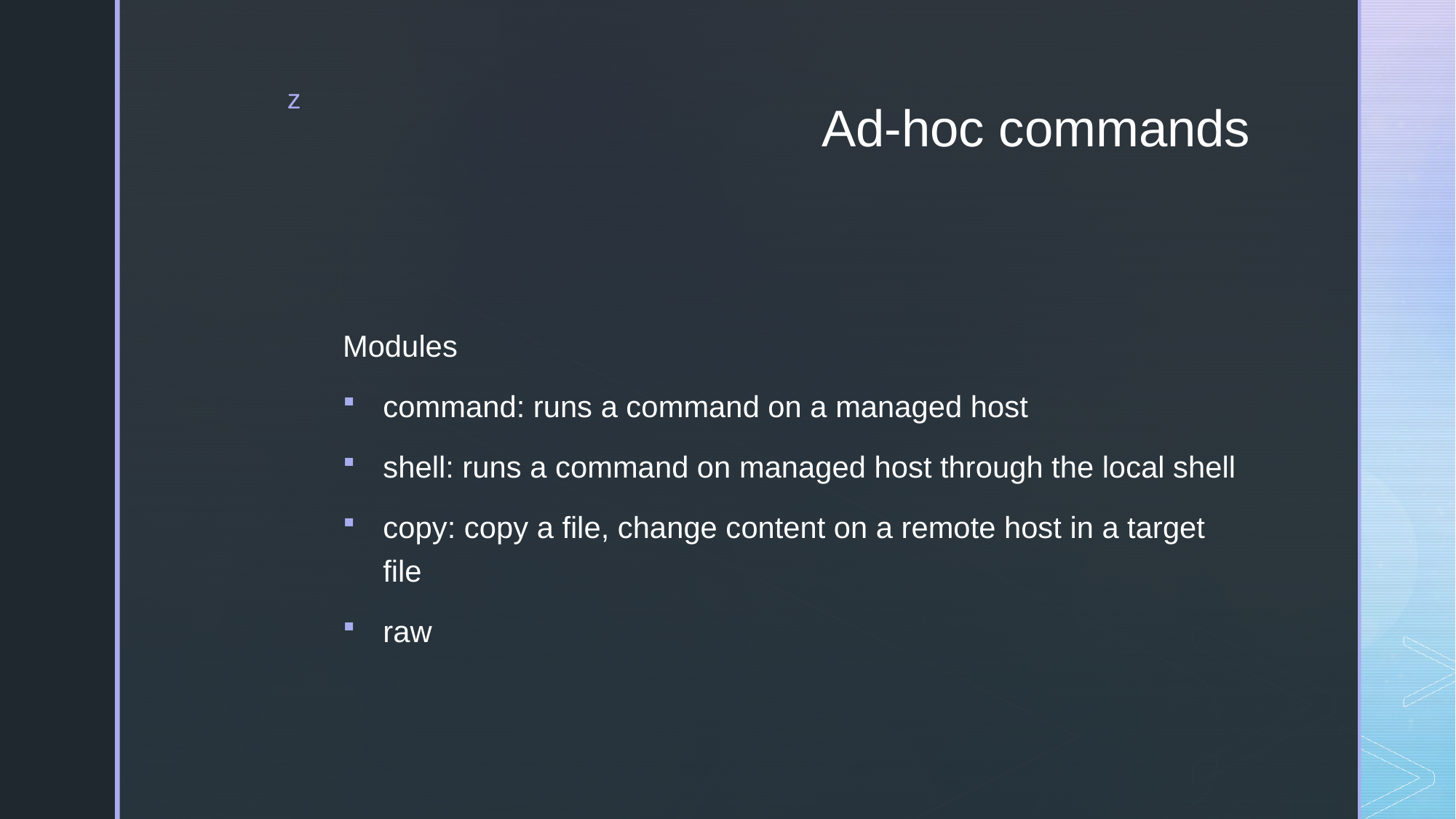

# Ad-hoc commands
Modules
command: runs a command on a managed host
shell: runs a command on managed host through the local shell
copy: copy a file, change content on a remote host in a target file
raw